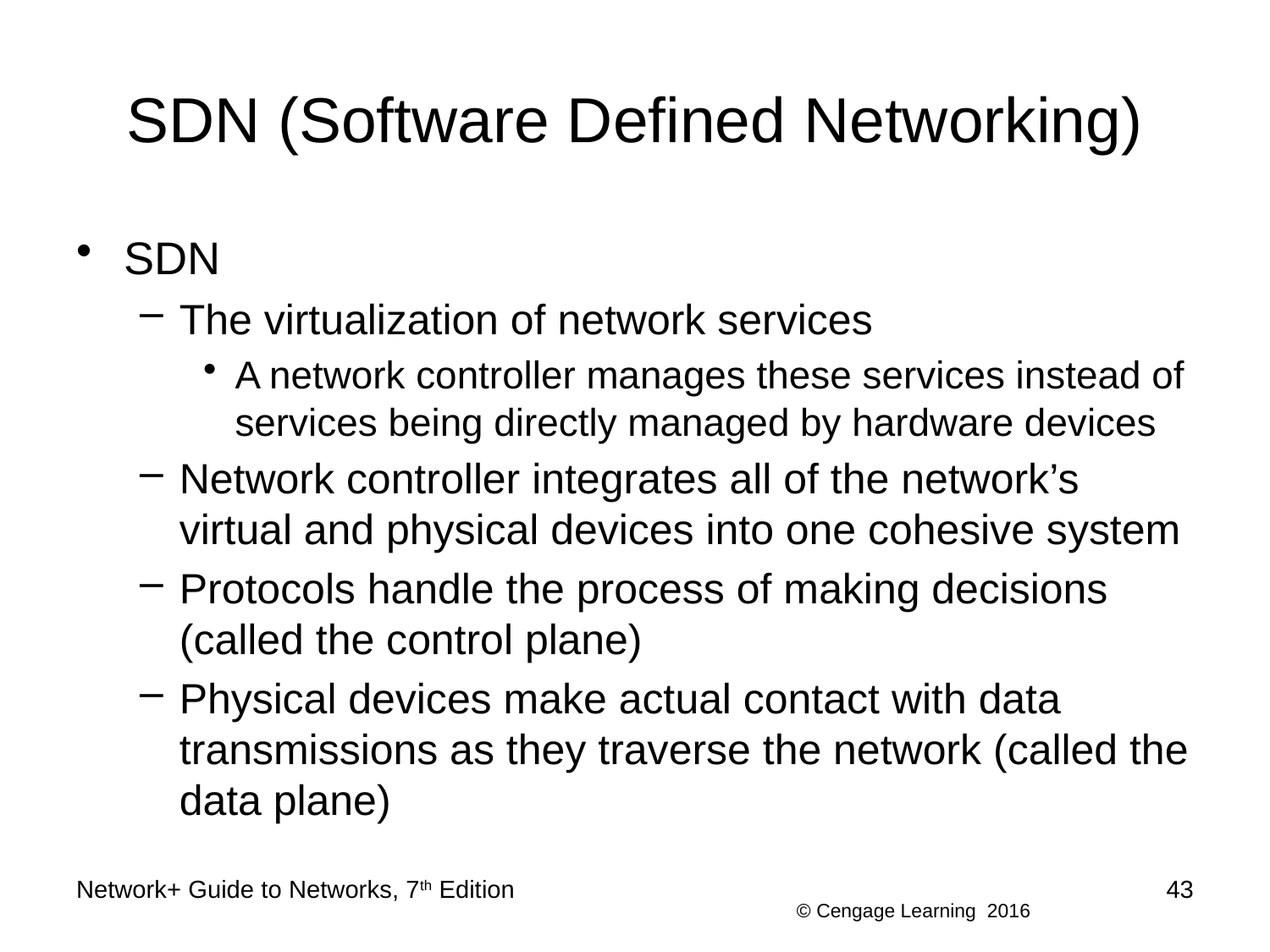

# SDN (Software Defined Networking)
SDN
The virtualization of network services
A network controller manages these services instead of services being directly managed by hardware devices
Network controller integrates all of the network’s virtual and physical devices into one cohesive system
Protocols handle the process of making decisions (called the control plane)
Physical devices make actual contact with data transmissions as they traverse the network (called the data plane)
Network+ Guide to Networks, 7th Edition
43